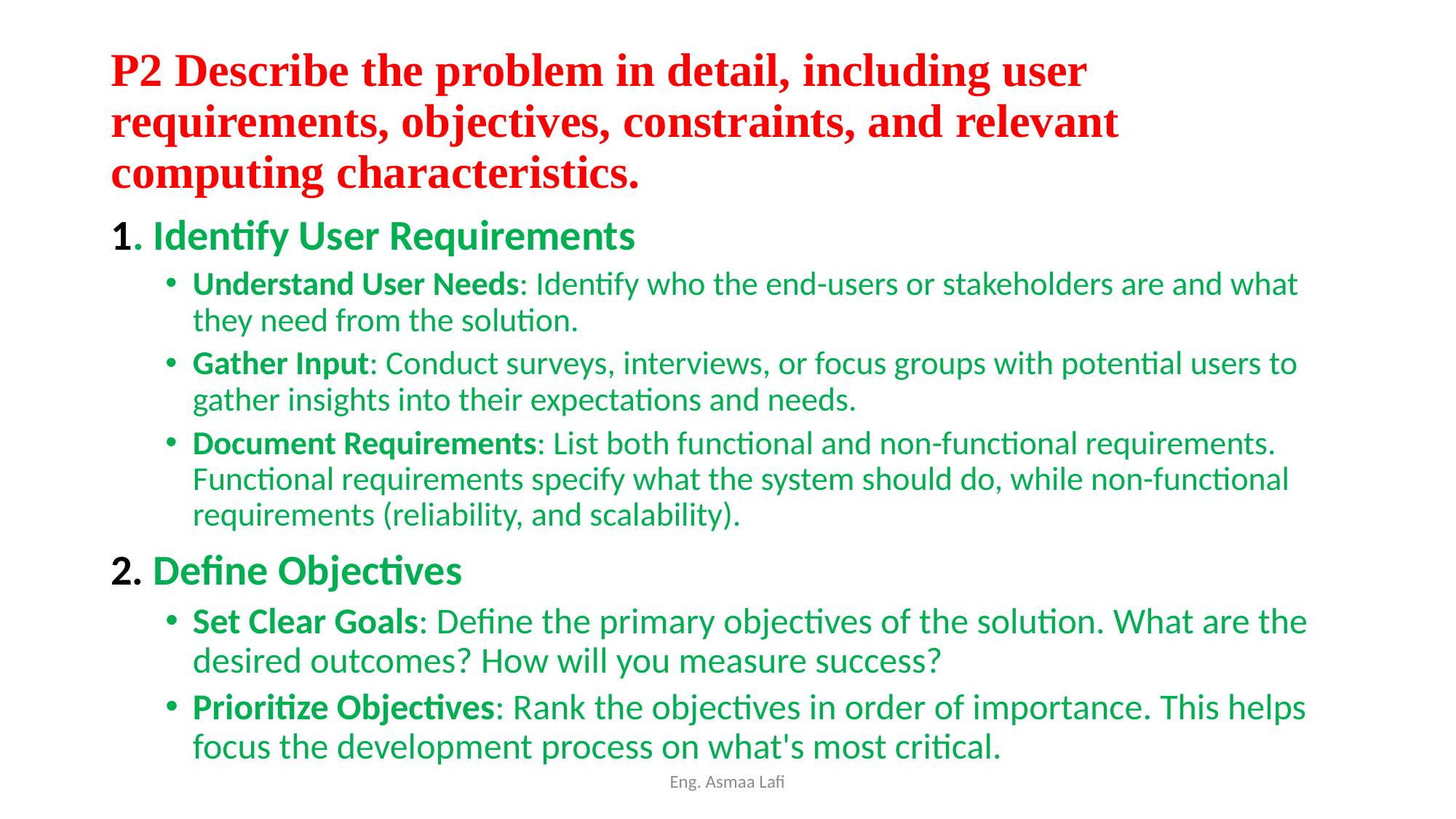

P2 Describe the problem in detail, including user requirements, objectives, constraints, and relevant computing characteristics.
1. Identify User Requirements
Understand User Needs: Identify who the end-users or stakeholders are and what they need from the solution.
Gather Input: Conduct surveys, interviews, or focus groups with potential users to gather insights into their expectations and needs.
Document Requirements: List both functional and non-functional requirements. Functional requirements specify what the system should do, while non-functional requirements (reliability, and scalability).
2. Define Objectives
Set Clear Goals: Define the primary objectives of the solution. What are the desired outcomes? How will you measure success?
Prioritize Objectives: Rank the objectives in order of importance. This helps focus the development process on what's most critical.

Eng. Asmaa Lafi